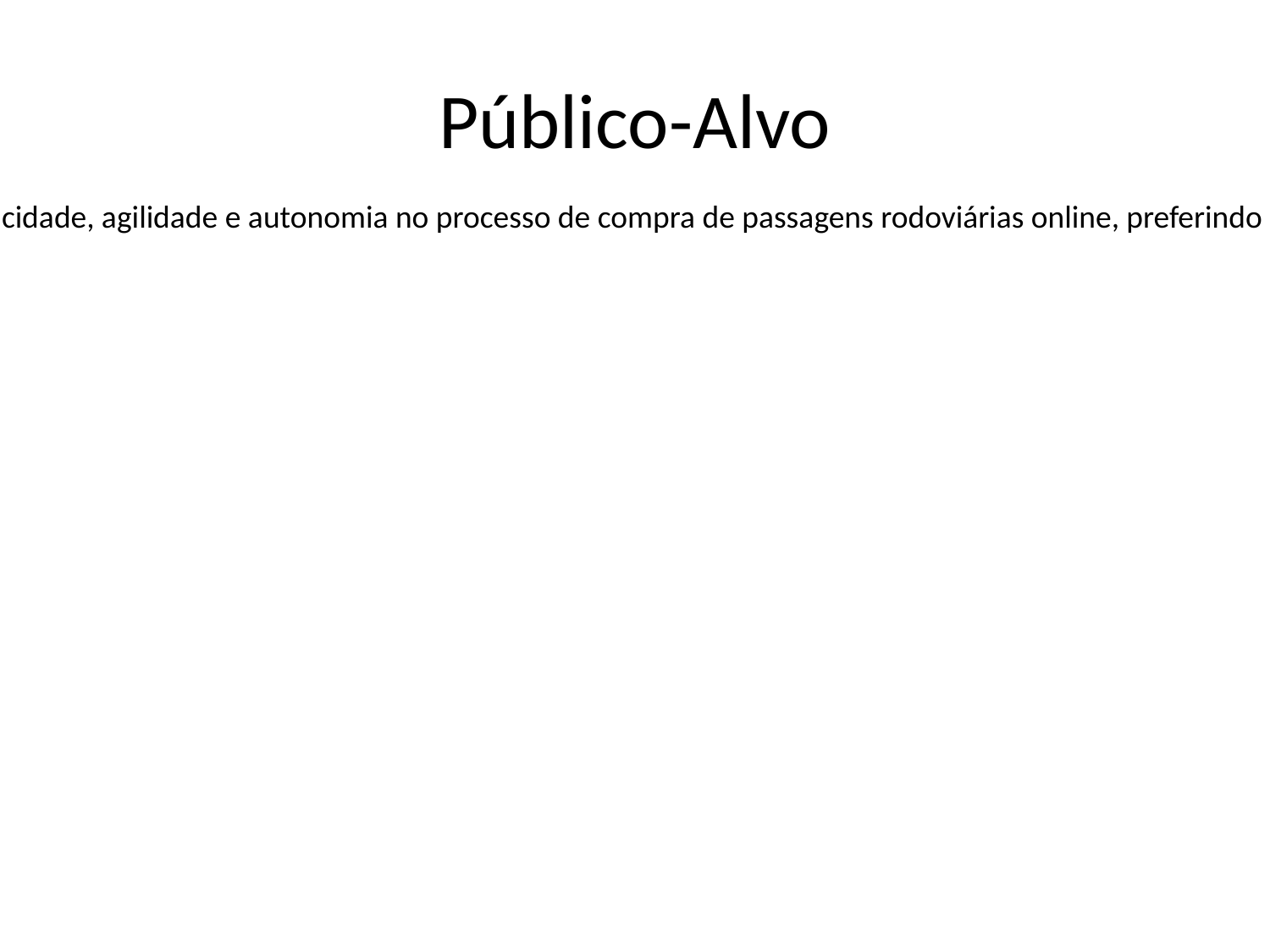

# Público-Alvo
Usuários digitais de 18 a 45 anos que buscam praticidade, agilidade e autonomia no processo de compra de passagens rodoviárias online, preferindo autoatendimento e respostas imediatas.